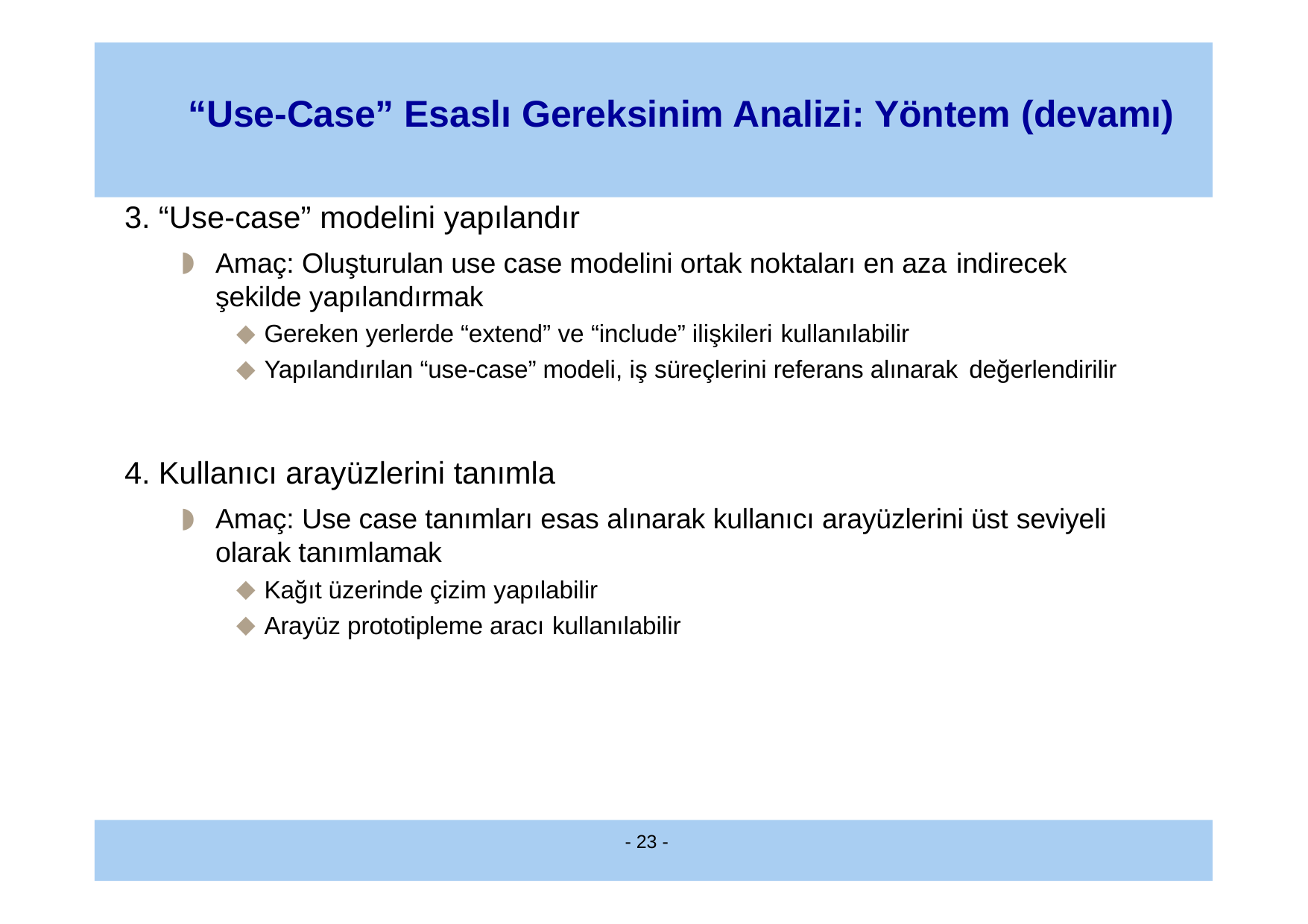

# “Use-Case” Esaslı Gereksinim Analizi: Yöntem (devamı)
“Use-case” modelini yapılandır
Amaç: Oluşturulan use case modelini ortak noktaları en aza indirecek
şekilde yapılandırmak
Gereken yerlerde “extend” ve “include” ilişkileri kullanılabilir
Yapılandırılan “use-case” modeli, iş süreçlerini referans alınarak değerlendirilir

Kullanıcı arayüzlerini tanımla
Amaç: Use case tanımları esas alınarak kullanıcı arayüzlerini üst seviyeli  olarak tanımlamak
Kağıt üzerinde çizim yapılabilir
Arayüz prototipleme aracı kullanılabilir

- 23 -